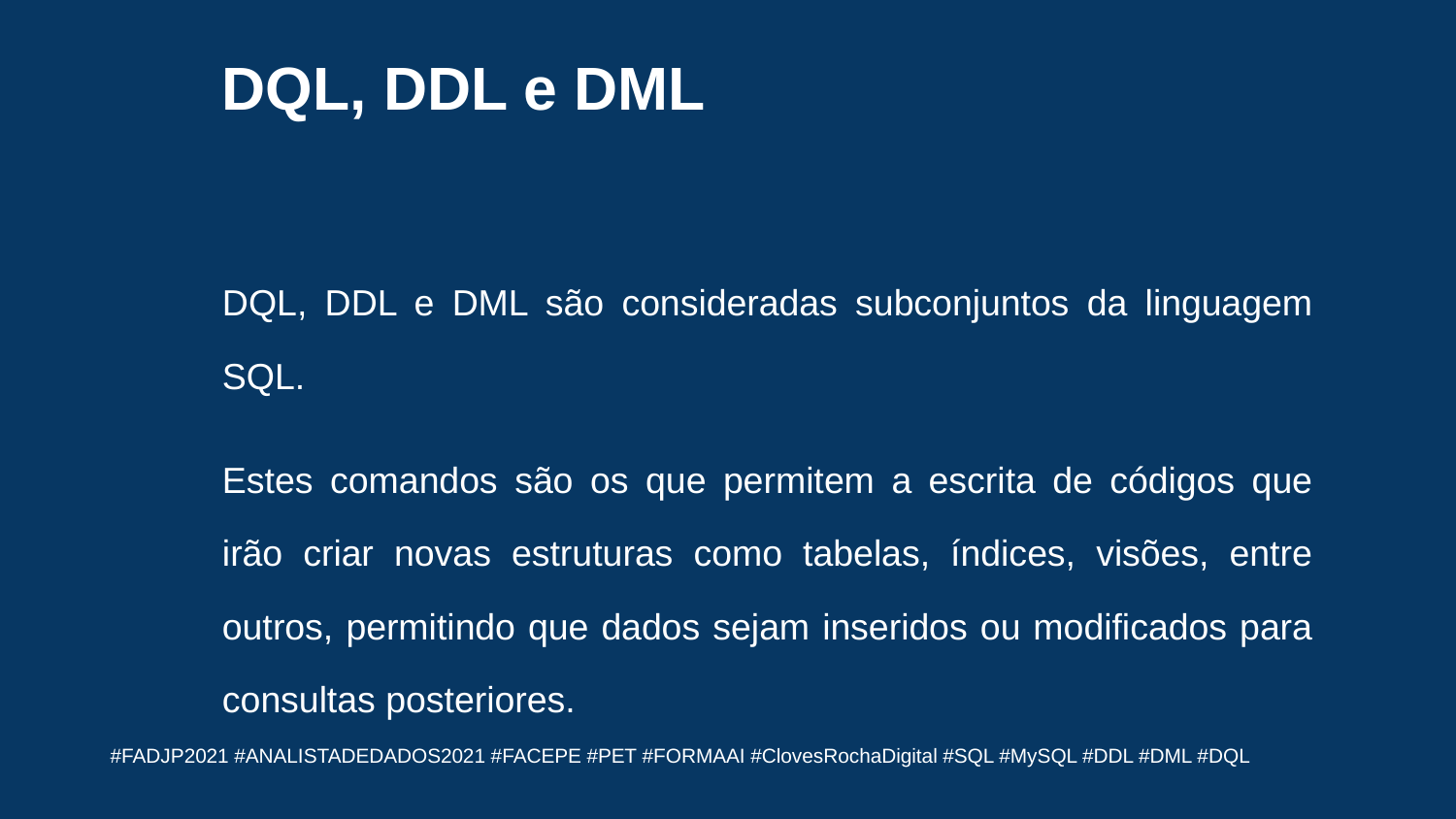

DQL, DDL e DML
DQL, DDL e DML são consideradas subconjuntos da linguagem SQL.
Estes comandos são os que permitem a escrita de códigos que irão criar novas estruturas como tabelas, índices, visões, entre outros, permitindo que dados sejam inseridos ou modificados para consultas posteriores.

#FADJP2021 #ANALISTADEDADOS2021 #FACEPE #PET #FORMAAI #ClovesRochaDigital #SQL #MySQL #DDL #DML #DQL